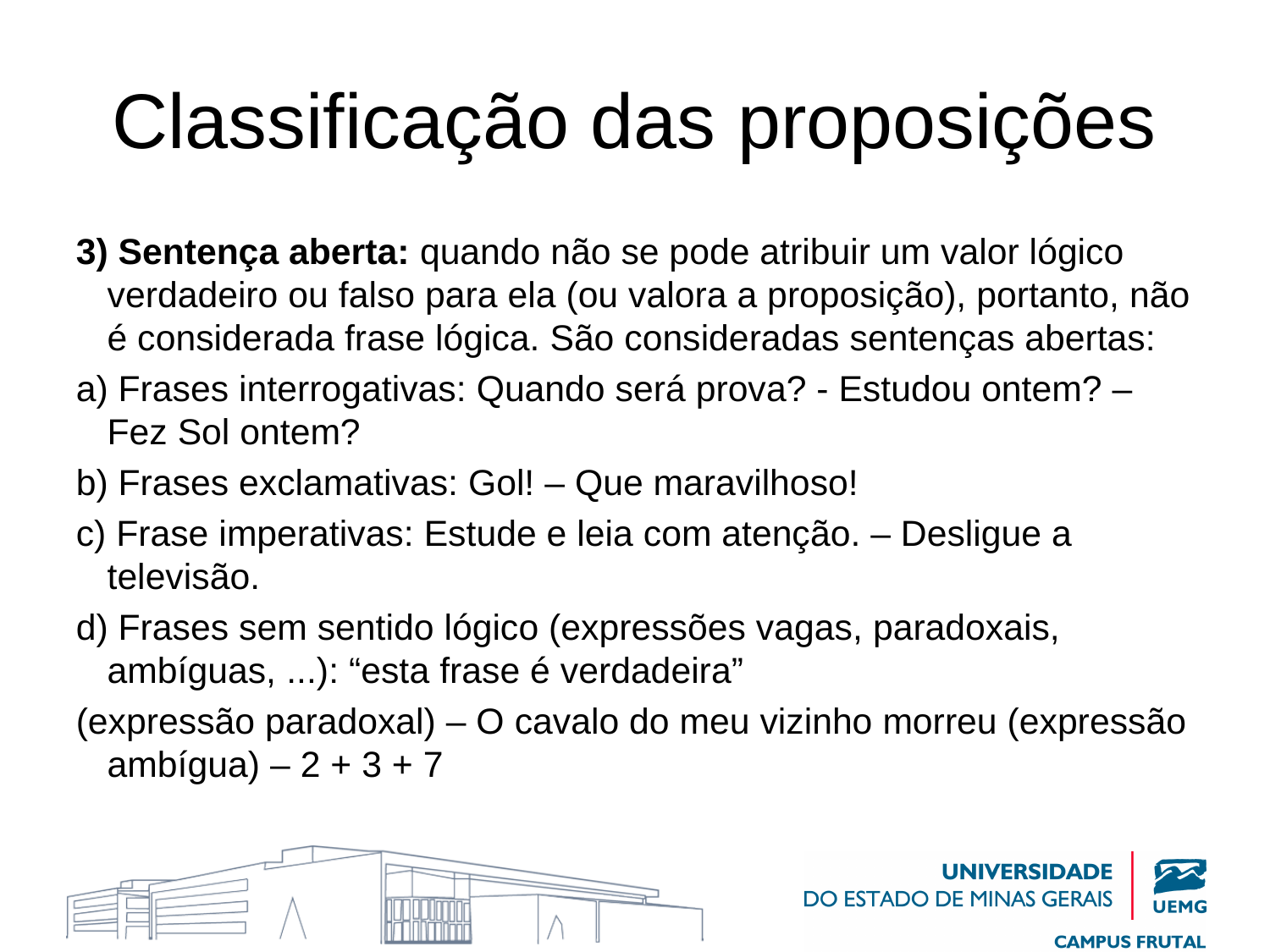

# Classificação das proposições
3) Sentença aberta: quando não se pode atribuir um valor lógico verdadeiro ou falso para ela (ou valora a proposição), portanto, não é considerada frase lógica. São consideradas sentenças abertas:
a) Frases interrogativas: Quando será prova? - Estudou ontem? – Fez Sol ontem?
b) Frases exclamativas: Gol! – Que maravilhoso!
c) Frase imperativas: Estude e leia com atenção. – Desligue a televisão.
d) Frases sem sentido lógico (expressões vagas, paradoxais, ambíguas, ...): “esta frase é verdadeira”
(expressão paradoxal) – O cavalo do meu vizinho morreu (expressão ambígua) – 2 + 3 + 7